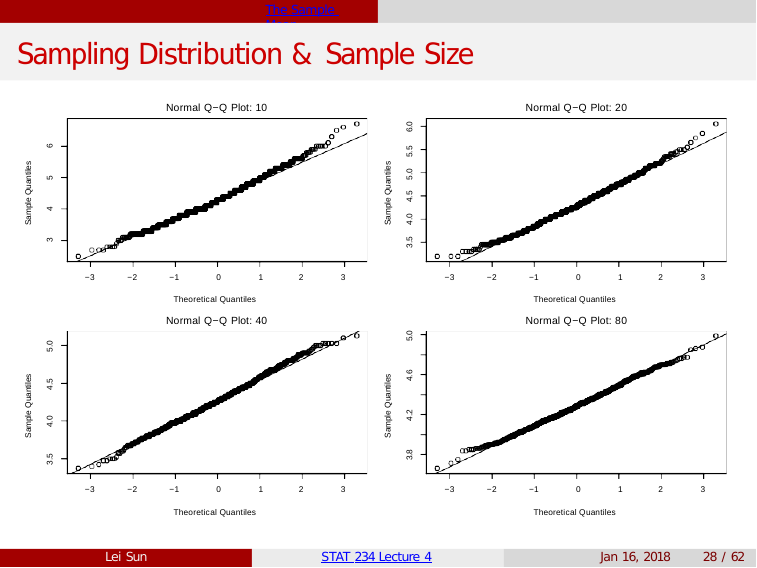

The Sample Mean

# Sampling Distribution & Sample Size
Normal Q−Q Plot: 10
Normal Q−Q Plot: 20
6.0

4.0     4.5     5.0     5.5
6
Sample Quantiles
Sample Quantiles
5
4
3.5
3
−3
−2
−1	0	1

Theoretical Quantiles
2
3
−3
−2
−1	0	1

Theoretical Quantiles
2
3
Normal Q−Q Plot: 40
Normal Q−Q Plot: 80
5.0

5.0
Sample Quantiles
Sample Quantiles
4.6
4.5
4.2
4.0
3.8
3.5
−3
−2
−1	0	1

Theoretical Quantiles
2
3
−3
−2
−1	0	1

Theoretical Quantiles
2
3

Lei Sun
STAT 234 Lecture 4
Jan 16, 2018
28 / 62